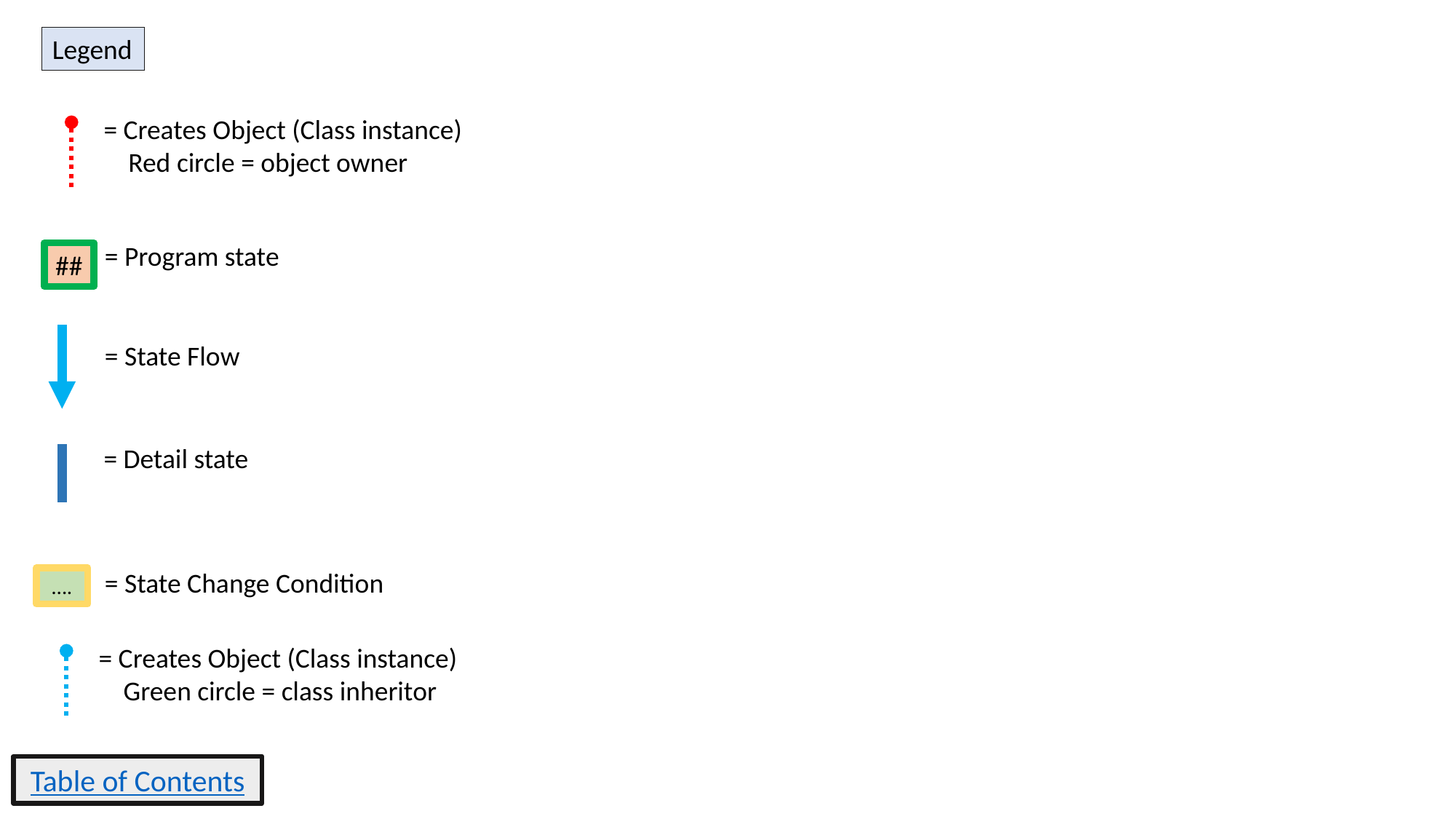

Legend
= Creates Object (Class instance)
    Red circle = object owner
= Program state
##
= State Flow
= Detail state
= State Change Condition
….
= Creates Object (Class instance)
    Green circle = class inheritor
Table of Contents